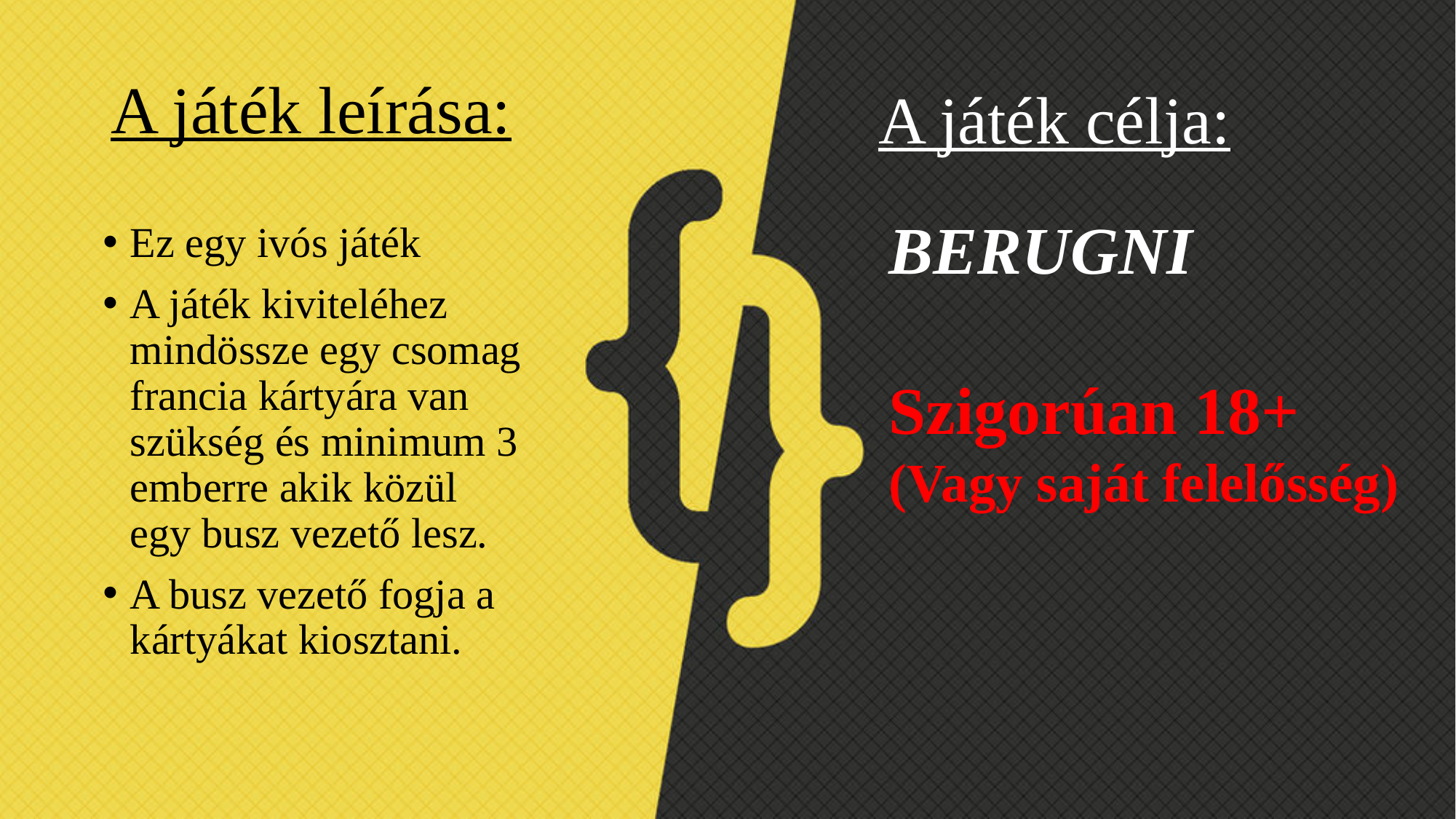

# A játék leírása:
A játék célja:
BERUGNI

Szigorúan 18+
(Vagy saját felelősség)
Ez egy ivós játék
A játék kiviteléhez mindössze egy csomag francia kártyára van szükség és minimum 3 emberre akik közül egy busz vezető lesz.
A busz vezető fogja a kártyákat kiosztani.